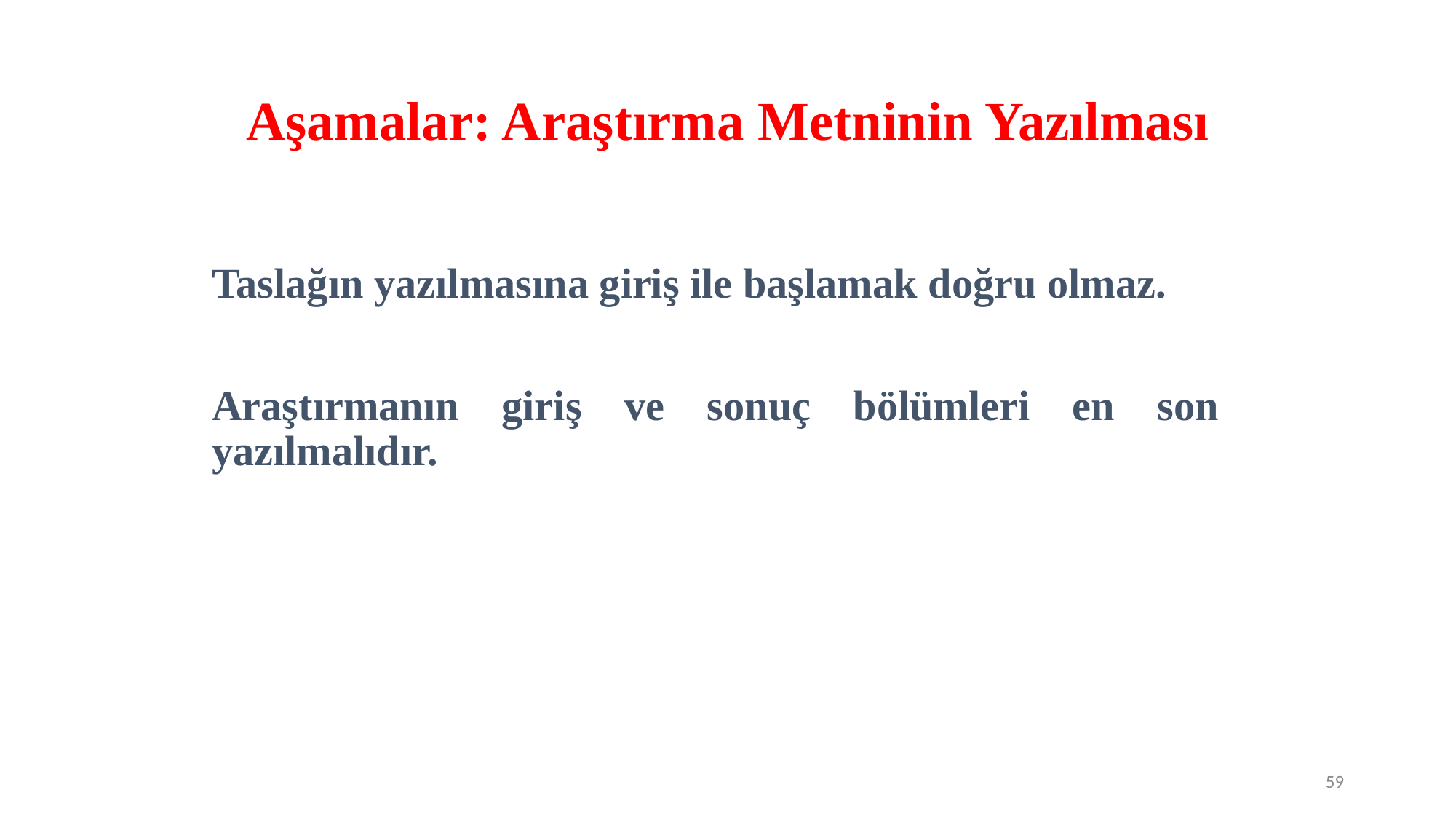

# Aşamalar: Araştırma Metninin Yazılması
Taslağın yazılmasına giriş ile başlamak doğru olmaz.

Araştırmanın giriş ve sonuç bölümleri en son yazılmalıdır.

59